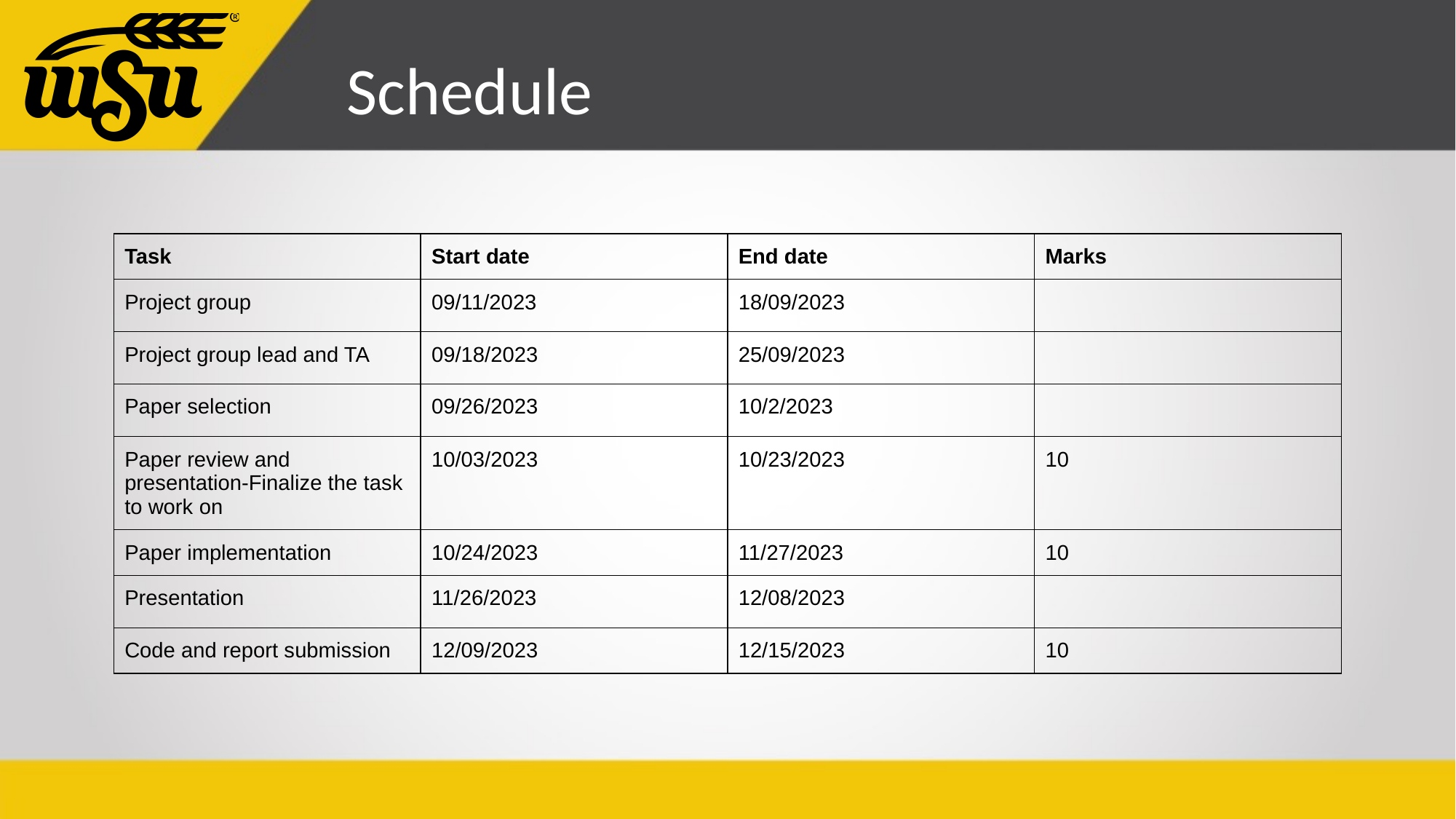

# Schedule
| Task | Start date | End date | Marks |
| --- | --- | --- | --- |
| Project group | 09/11/2023 | 18/09/2023 |  |
| Project group lead and TA | 09/18/2023 | 25/09/2023 |  |
| Paper selection | 09/26/2023 | 10/2/2023 |  |
| Paper review and presentation-Finalize the task to work on | 10/03/2023 | 10/23/2023 | 10 |
| Paper implementation | 10/24/2023 | 11/27/2023 | 10 |
| Presentation | 11/26/2023 | 12/08/2023 |  |
| Code and report submission | 12/09/2023 | 12/15/2023 | 10 |